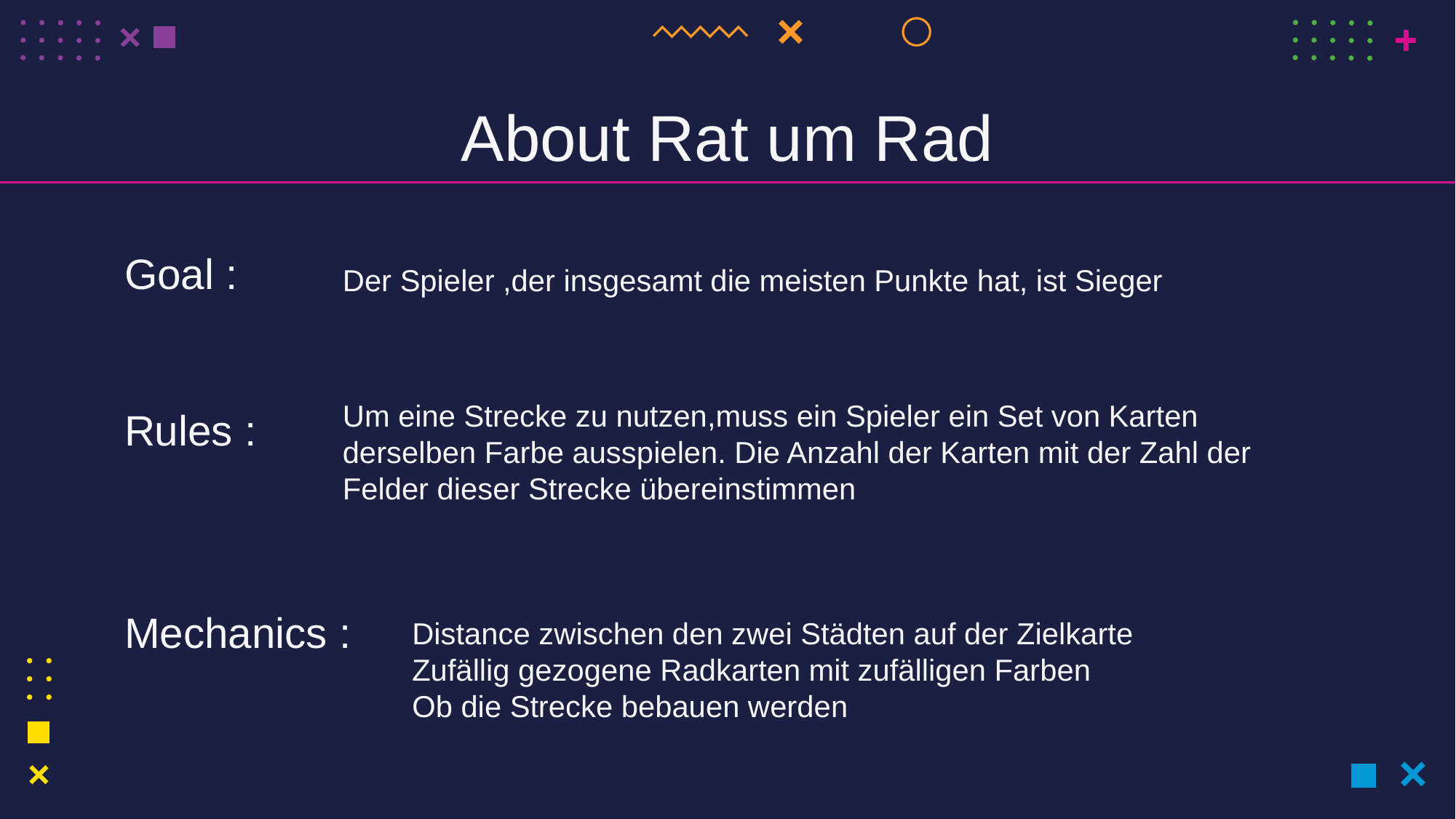

# About Rat um Rad
Goal :
Der Spieler ,der insgesamt die meisten Punkte hat, ist Sieger
Um eine Strecke zu nutzen,muss ein Spieler ein Set von Karten derselben Farbe ausspielen. Die Anzahl der Karten mit der Zahl der Felder dieser Strecke übereinstimmen
Rules :
Mechanics :
Distance zwischen den zwei Städten auf der Zielkarte
Zufällig gezogene Radkarten mit zufälligen Farben
Ob die Strecke bebauen werden